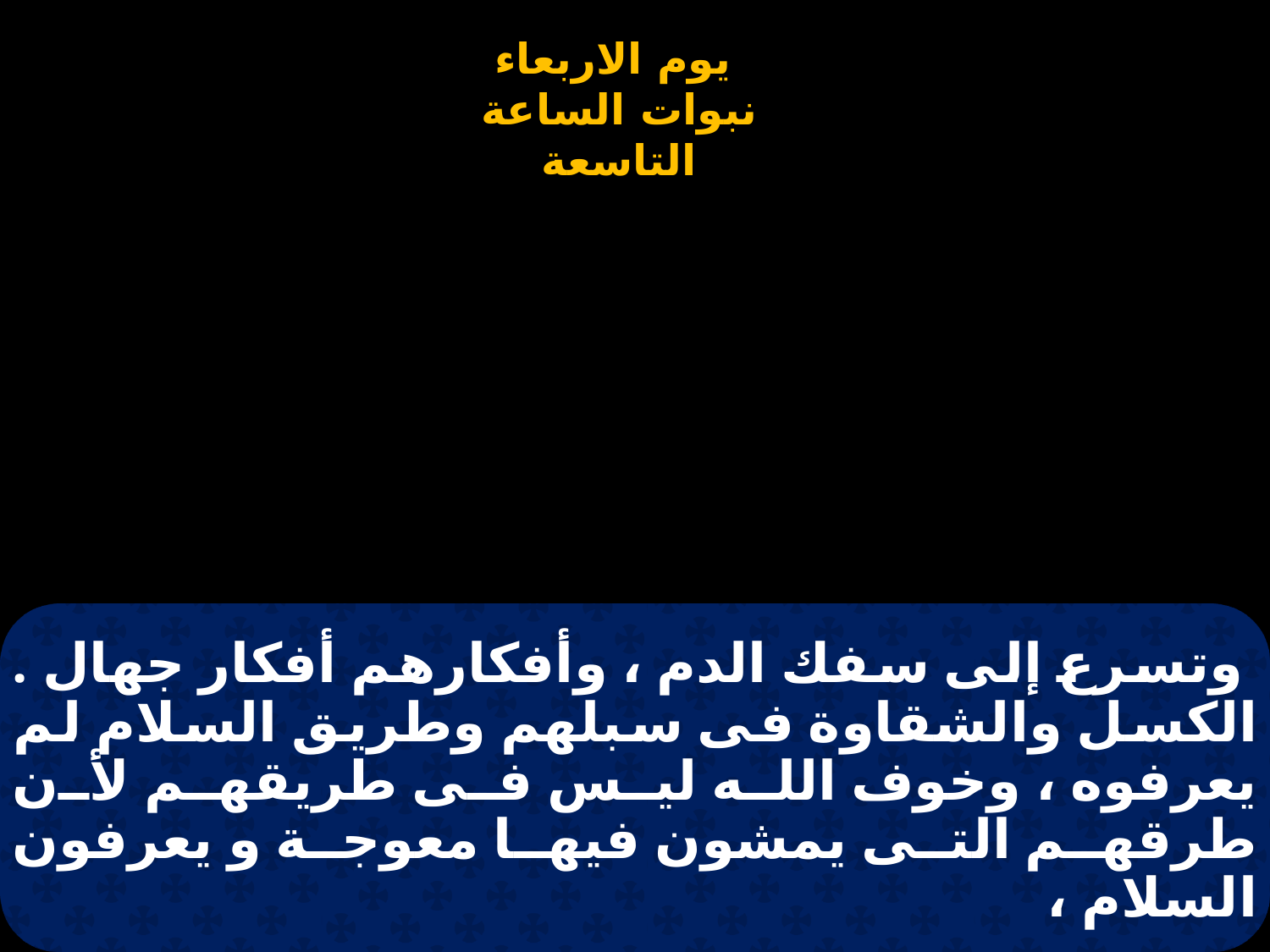

# وتسرع إلى سفك الدم ، وأفكارهم أفكار جهال . الكسل والشقاوة فى سبلهم وطريق السلام لم يعرفوه ، وخوف الله ليس فى طريقهم لأن طرقهم التى يمشون فيها معوجة و يعرفون السلام ،